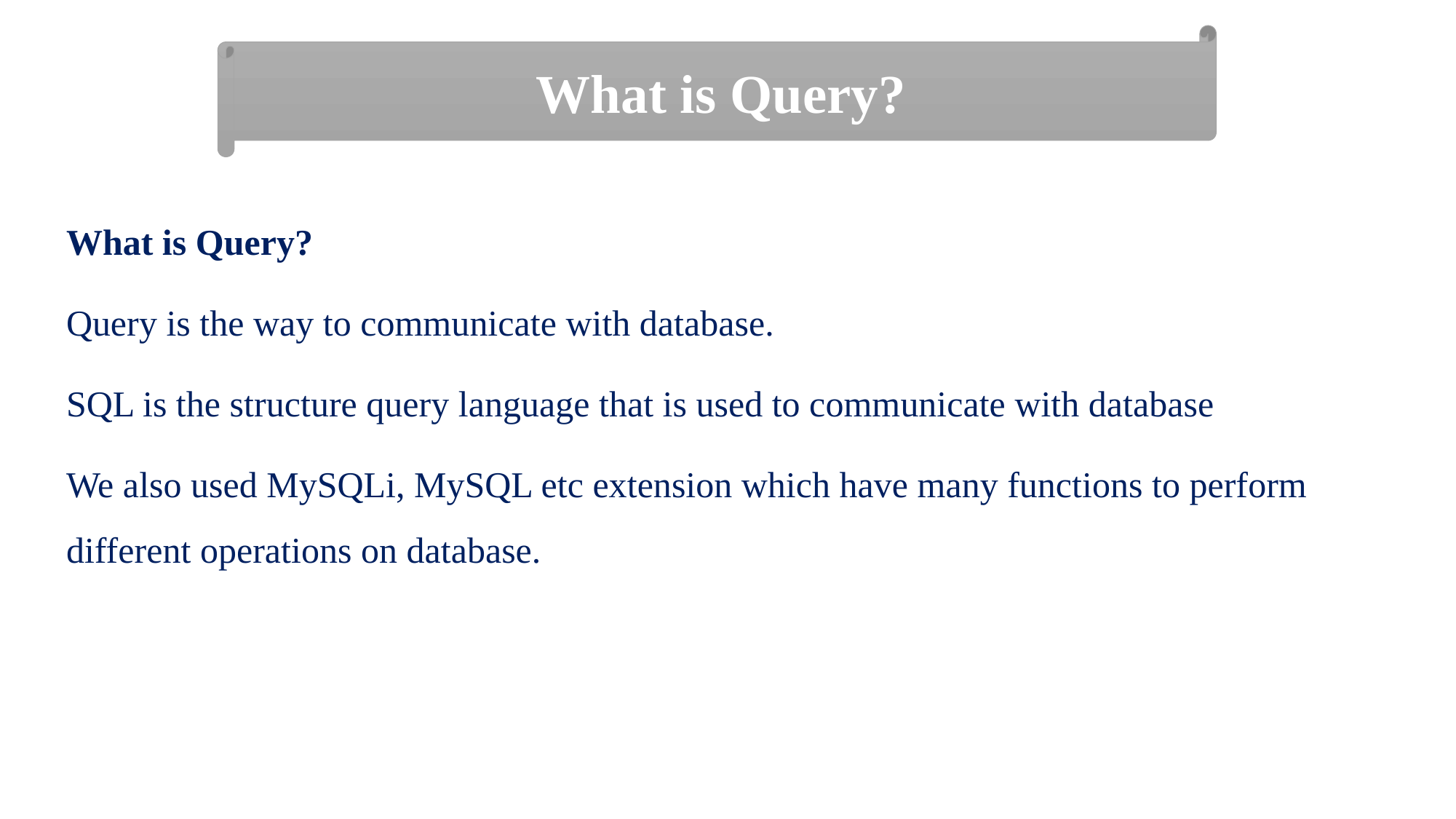

What is Query?
What is Query?
Query is the way to communicate with database.
SQL is the structure query language that is used to communicate with database
We also used MySQLi, MySQL etc extension which have many functions to perform different operations on database.